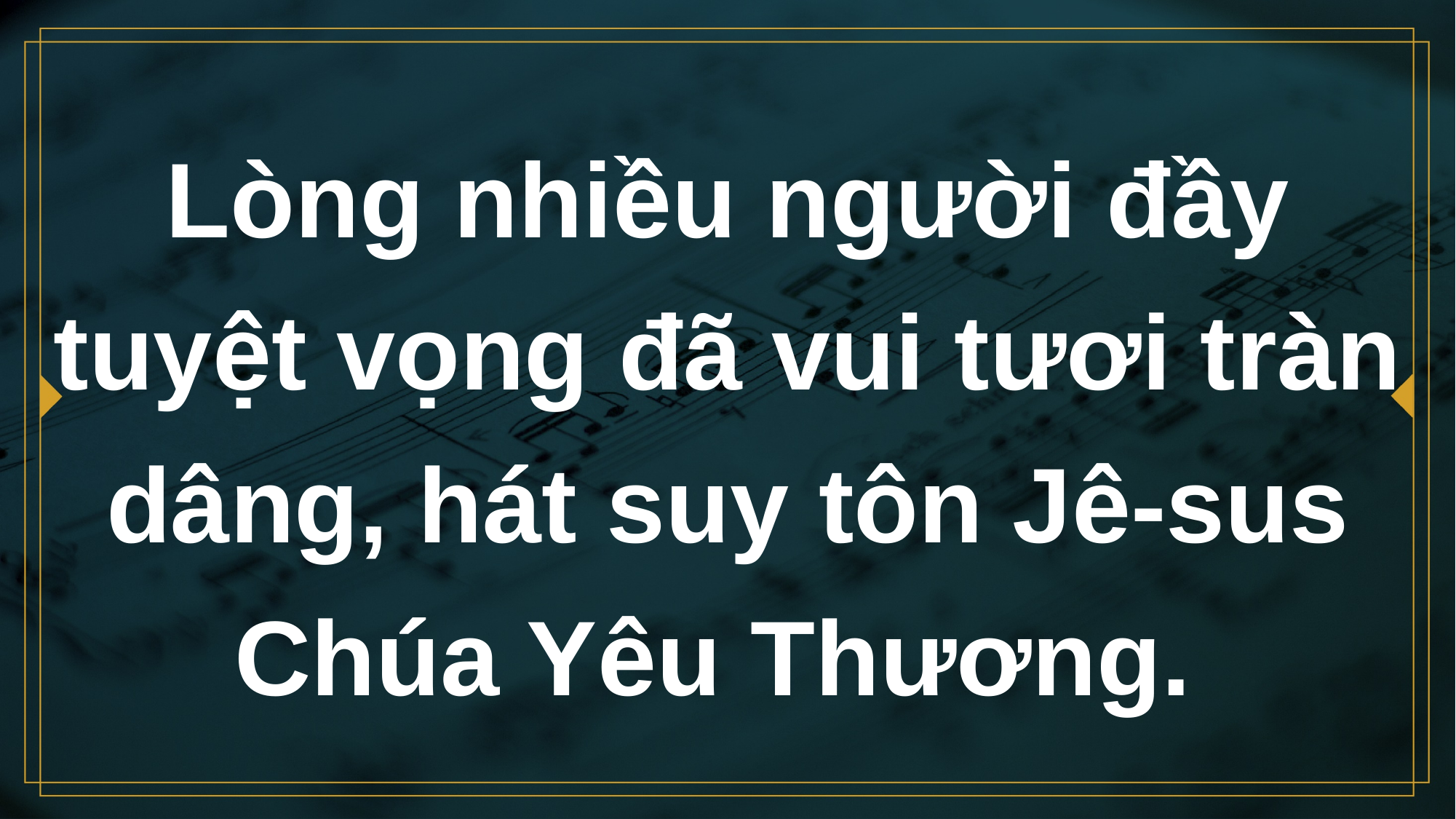

# Lòng nhiều người đầy tuyệt vọng đã vui tươi tràn dâng, hát suy tôn Jê-sus Chúa Yêu Thương.